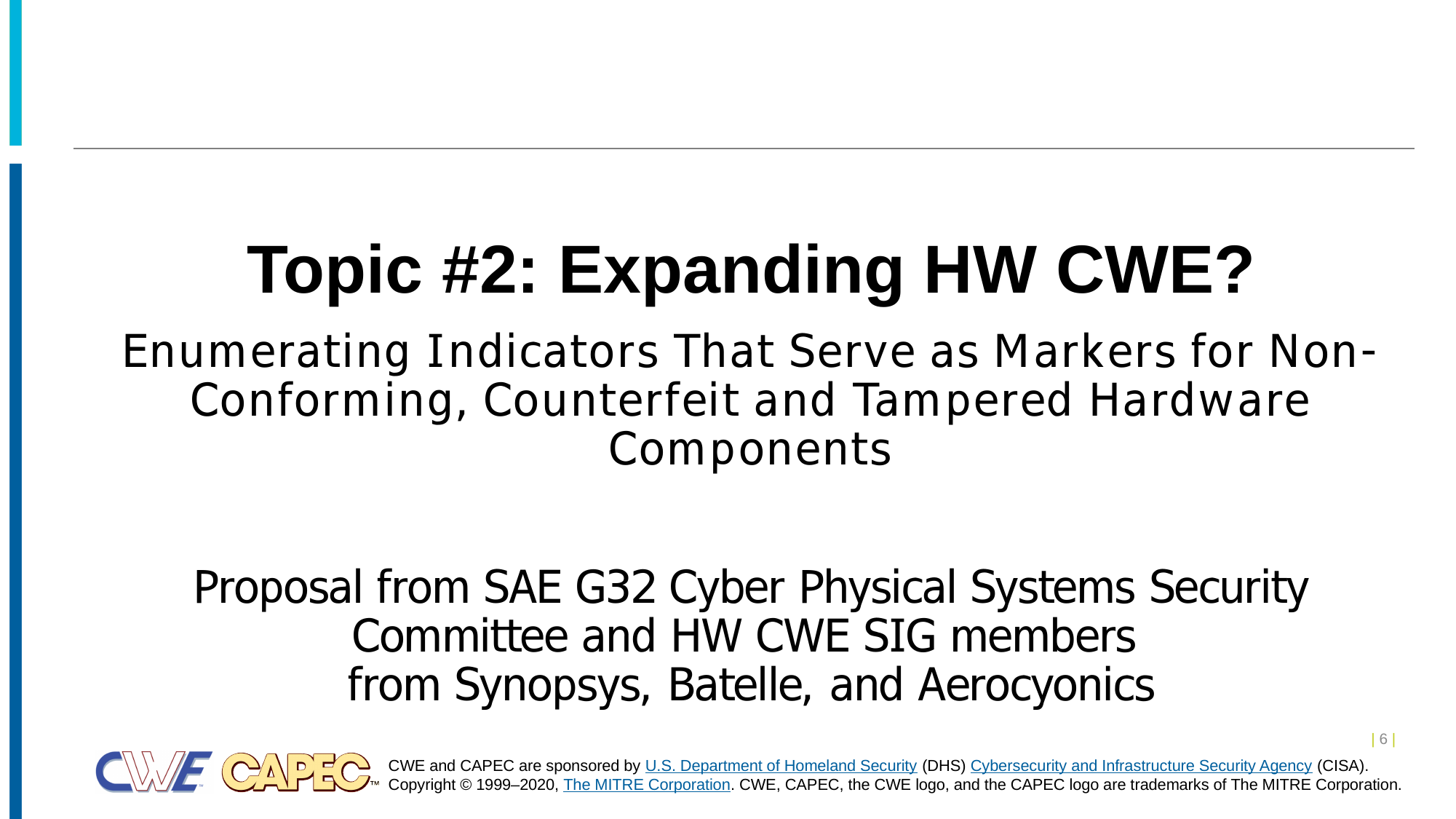

Topic #2: Expanding HW CWE?
Enumerating Indicators That Serve as Markers for Non-Conforming, Counterfeit and Tampered Hardware Components

Proposal from SAE G32 Cyber Physical Systems Security Committee and HW CWE SIG members
from Synopsys, Batelle, and Aerocyonics

| 6 |